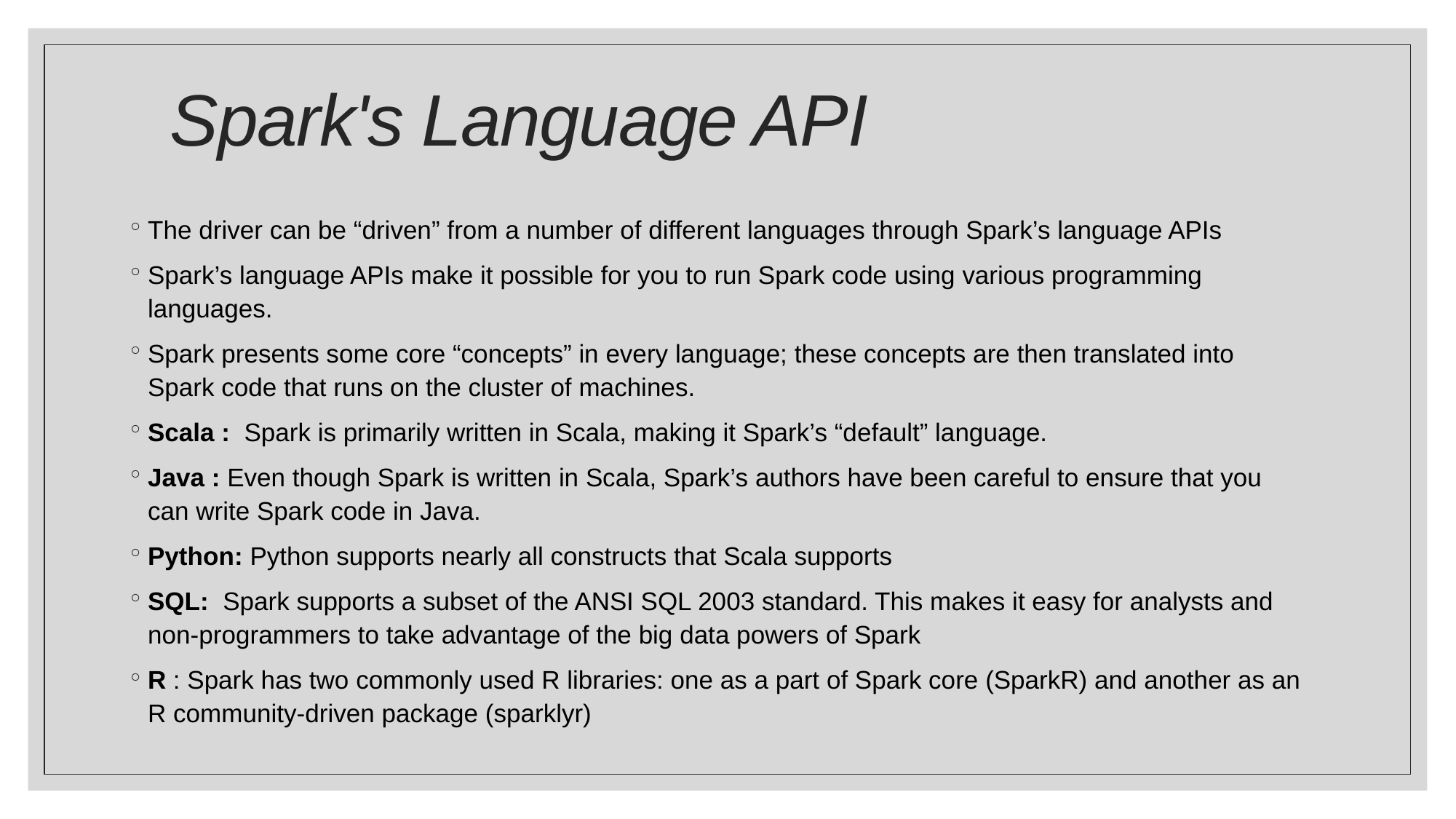

# Spark's Language API
The driver can be “driven” from a number of different languages through Spark’s language APIs
Spark’s language APIs make it possible for you to run Spark code using various programming languages.
Spark presents some core “concepts” in every language; these concepts are then translated into Spark code that runs on the cluster of machines.
Scala :  Spark is primarily written in Scala, making it Spark’s “default” language.
Java : Even though Spark is written in Scala, Spark’s authors have been careful to ensure that you can write Spark code in Java.
Python: Python supports nearly all constructs that Scala supports
SQL:  Spark supports a subset of the ANSI SQL 2003 standard. This makes it easy for analysts and non-programmers to take advantage of the big data powers of Spark
R : Spark has two commonly used R libraries: one as a part of Spark core (SparkR) and another as an R community-driven package (sparklyr)